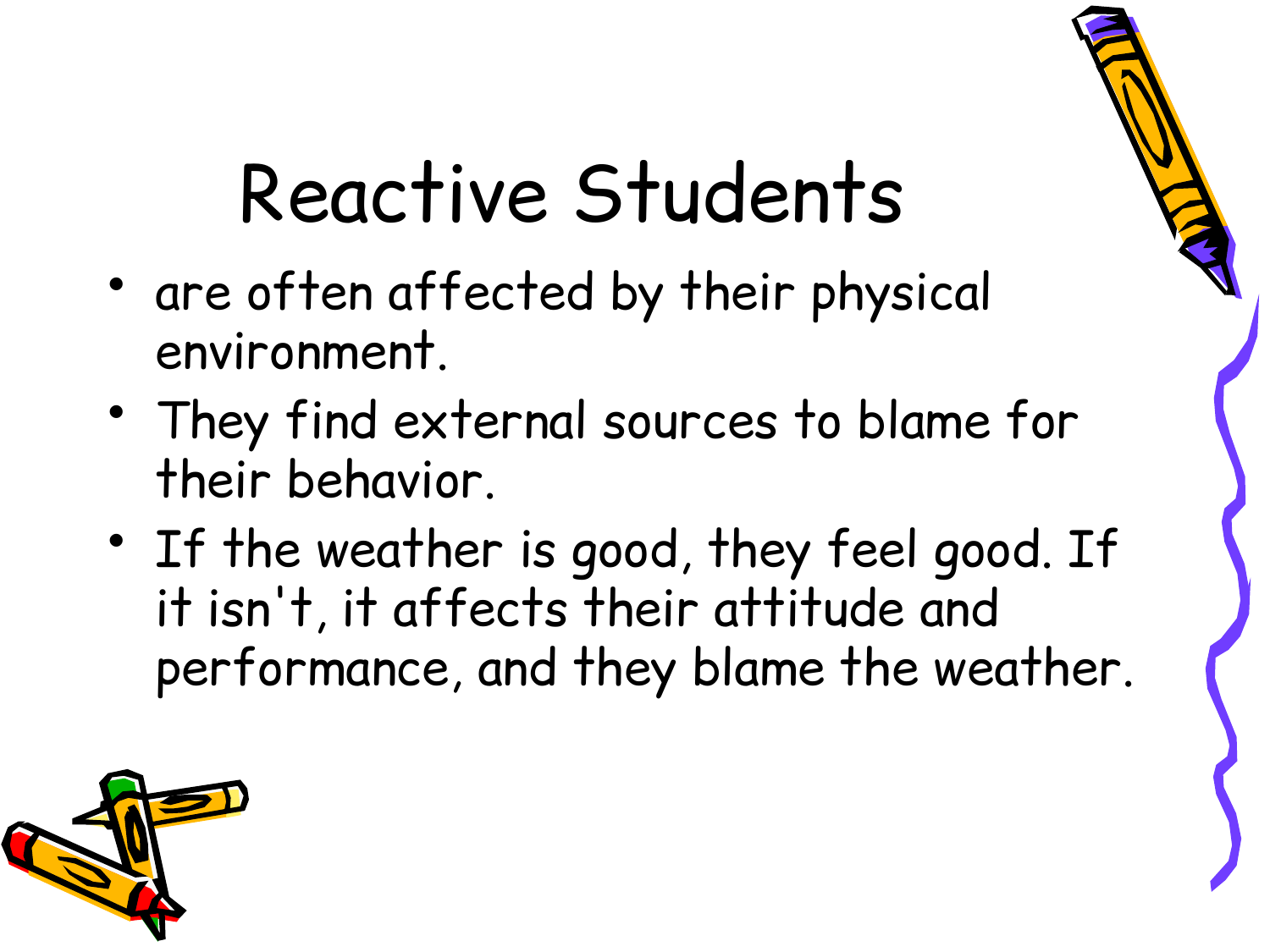

# Reactive Students
are often affected by their physical environment.
They find external sources to blame for their behavior.
If the weather is good, they feel good. If it isn't, it affects their attitude and performance, and they blame the weather.